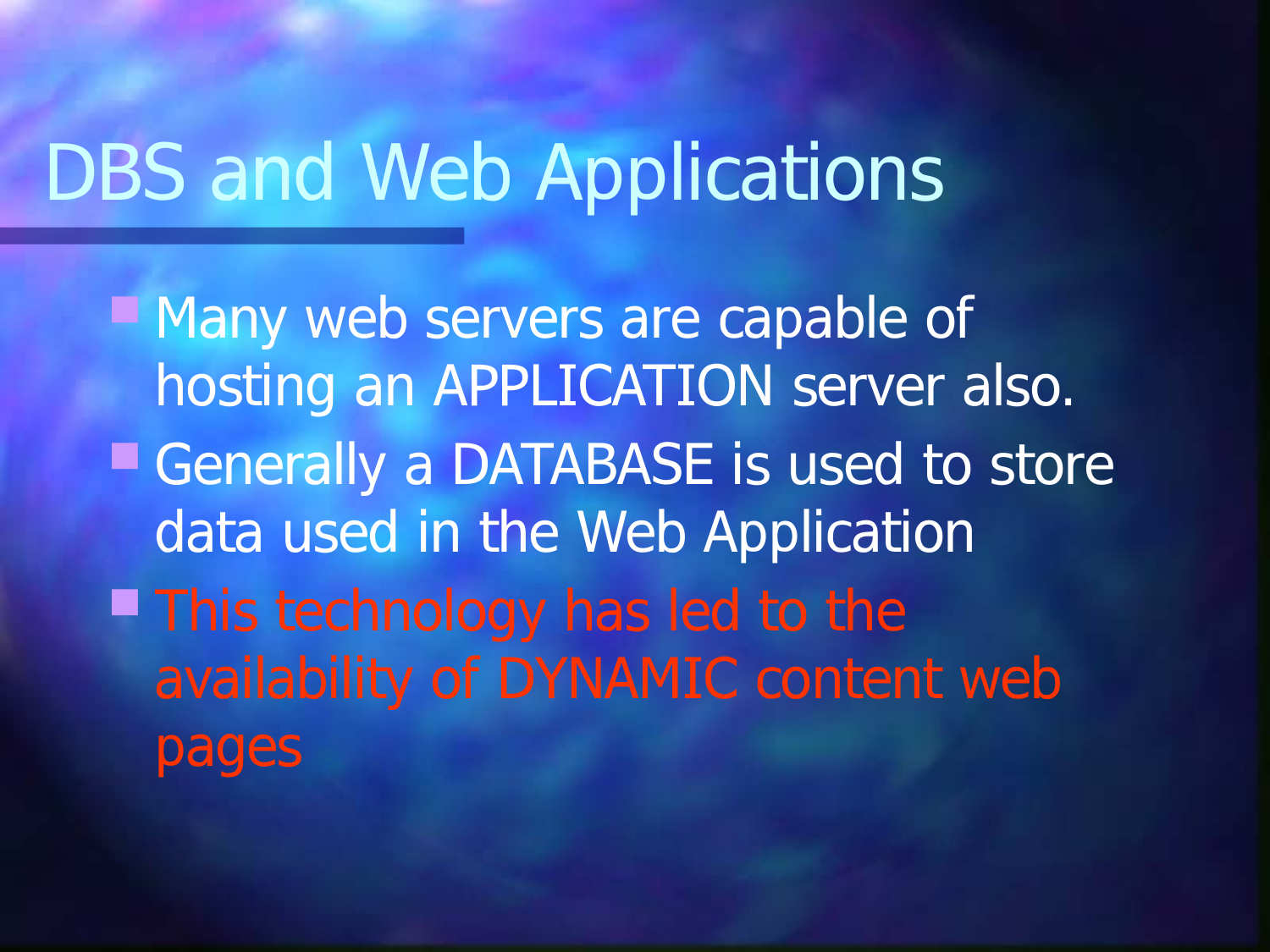

# DBS and Web Applications
Many web servers are capable of hosting an APPLICATION server also.
Generally a DATABASE is used to store data used in the Web Application
This technology has led to the availability of DYNAMIC content web pages